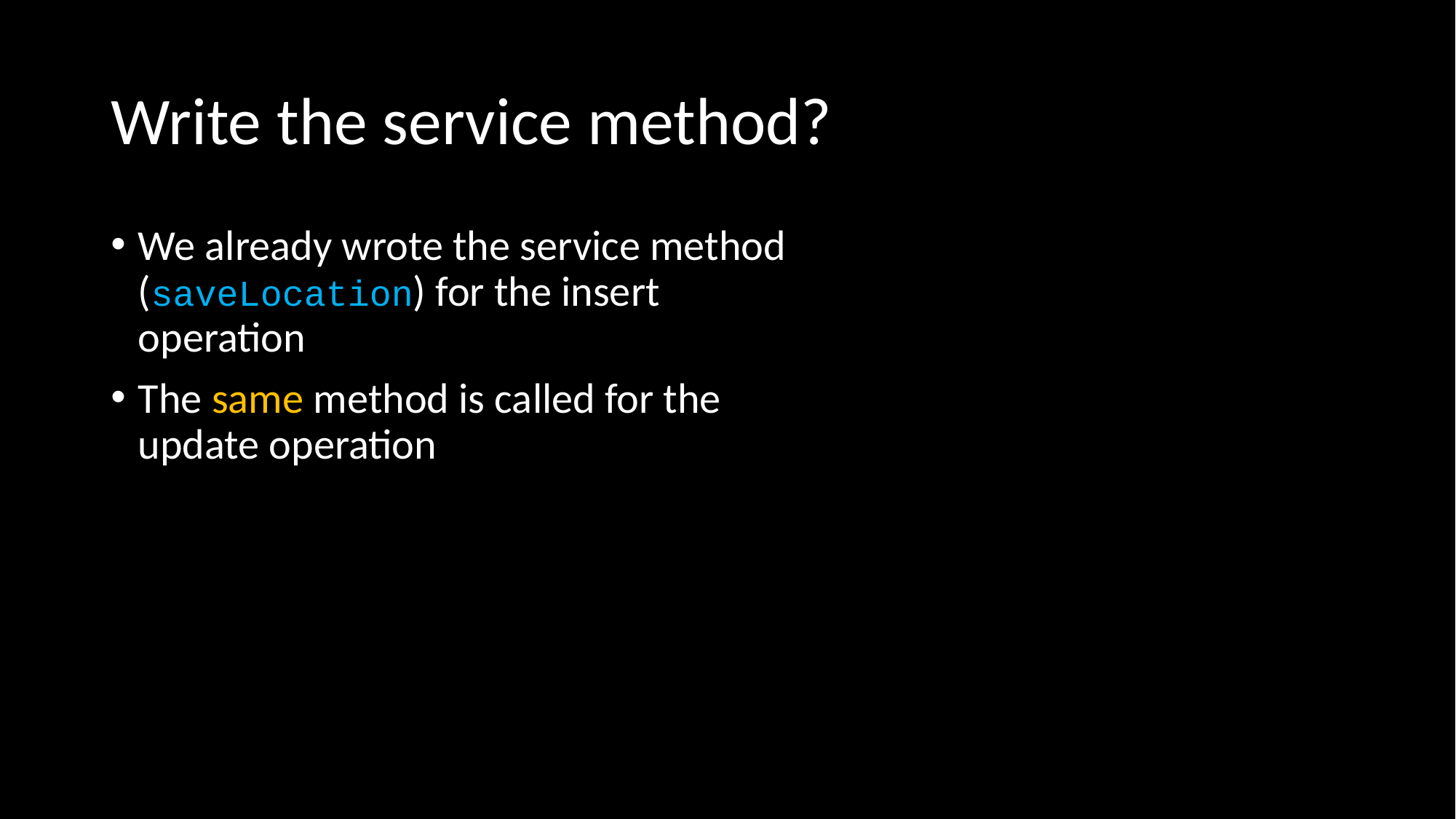

# Write the service method?
We already wrote the service method (saveLocation) for the insert operation
The same method is called for the update operation